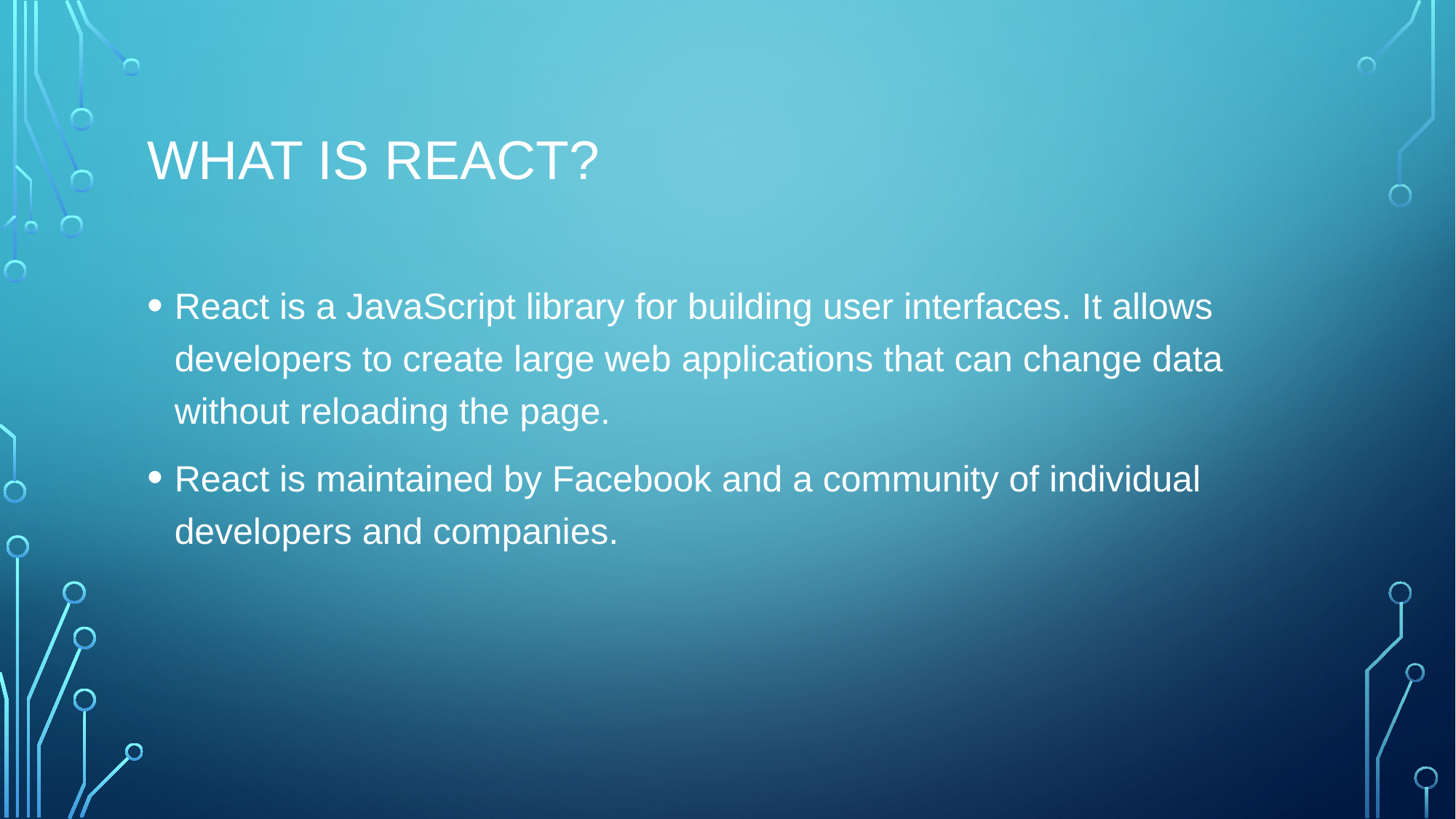

# What is React?
React is a JavaScript library for building user interfaces. It allows developers to create large web applications that can change data without reloading the page.
React is maintained by Facebook and a community of individual developers and companies.